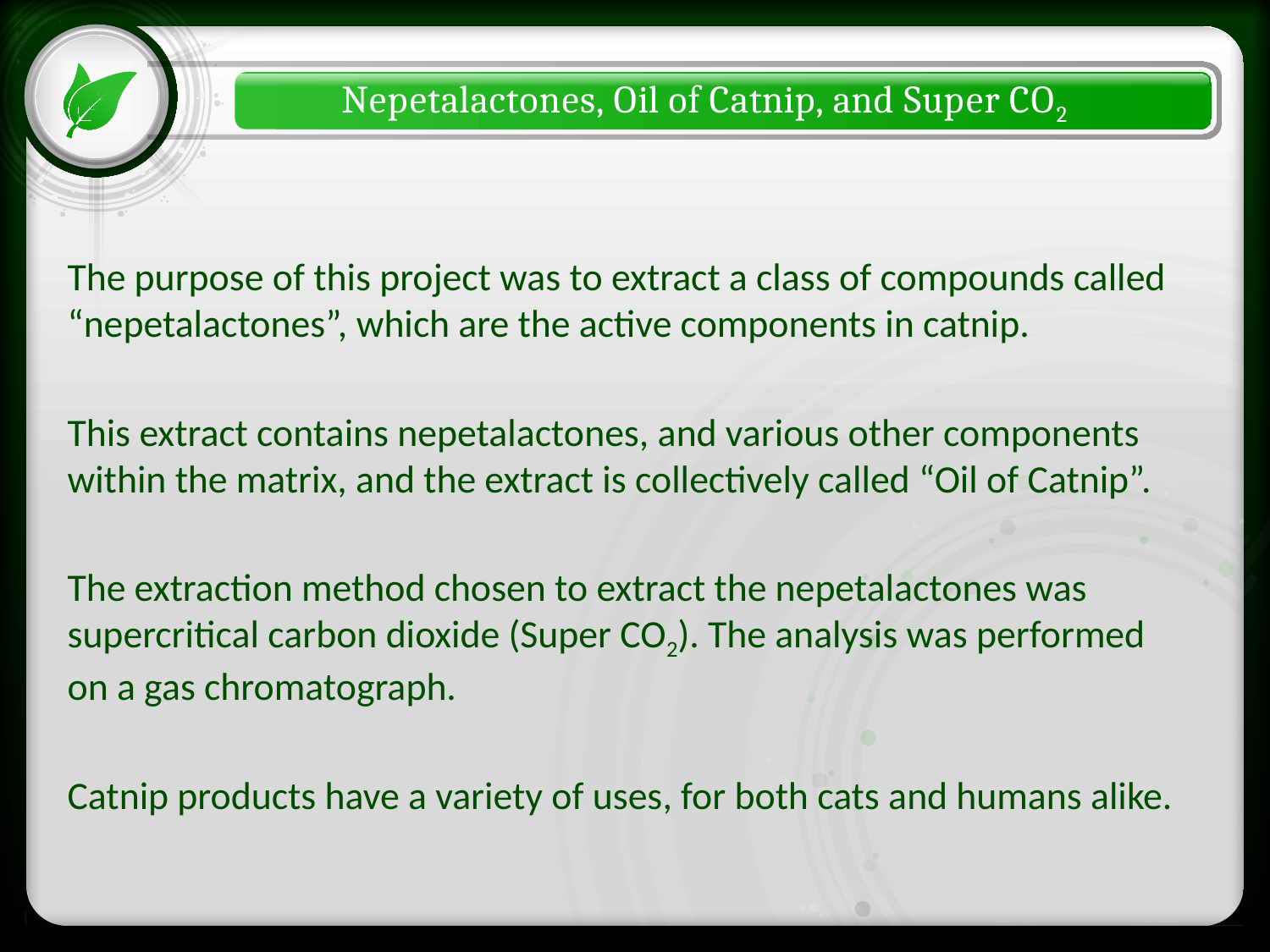

# Nepetalactones, Oil of Catnip, and Super CO2
The purpose of this project was to extract a class of compounds called “nepetalactones”, which are the active components in catnip.

This extract contains nepetalactones, and various other components within the matrix, and the extract is collectively called “Oil of Catnip”.

The extraction method chosen to extract the nepetalactones was supercritical carbon dioxide (Super CO2). The analysis was performed on a gas chromatograph.

Catnip products have a variety of uses, for both cats and humans alike.